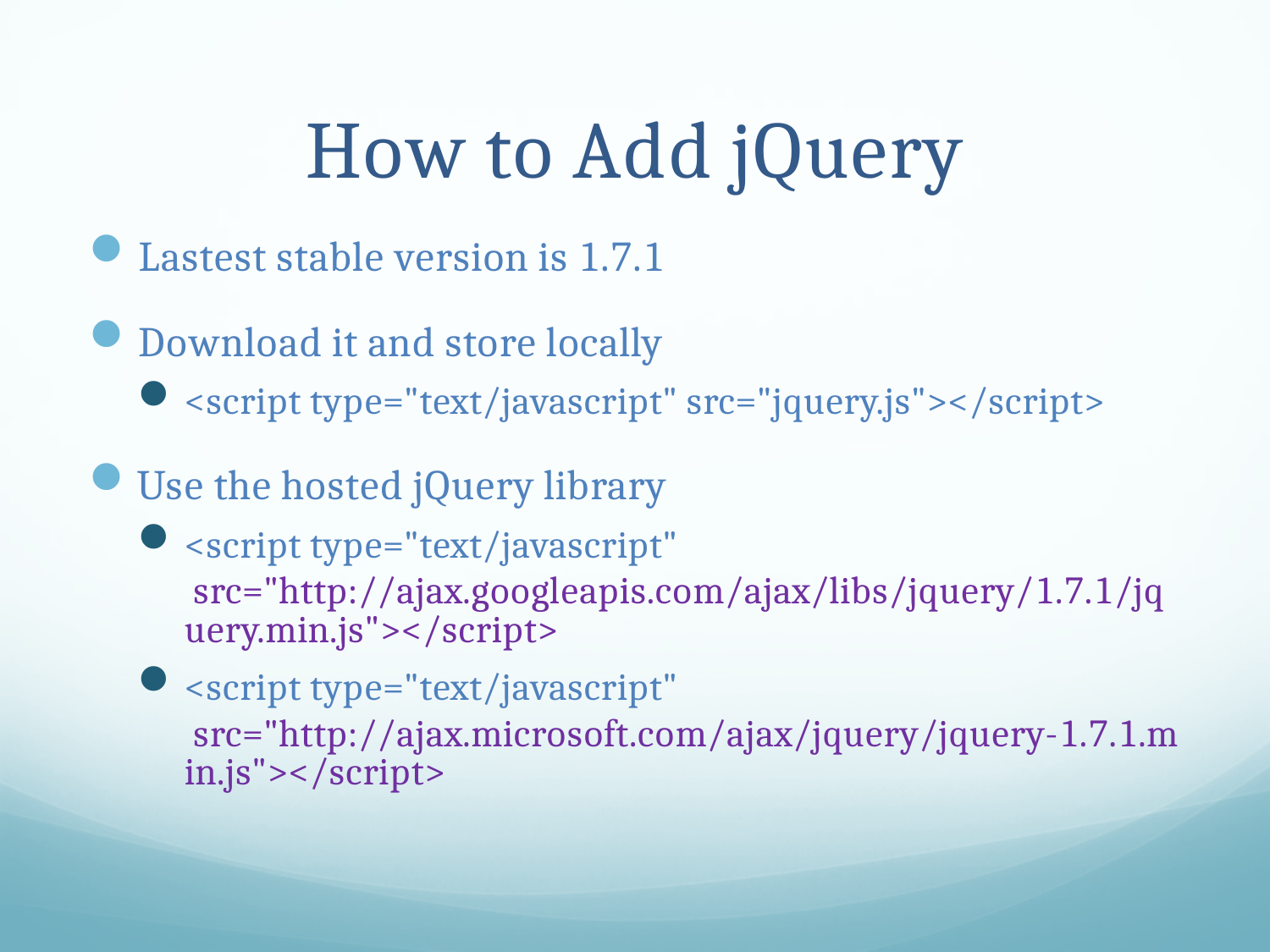

# How to Add jQuery
Lastest stable version is 1.7.1
Download it and store locally
<script type="text/javascript" src="jquery.js"></script>
Use the hosted jQuery library
<script type="text/javascript" src="http://ajax.googleapis.com/ajax/libs/jquery/1.7.1/jquery.min.js"></script>
<script type="text/javascript" src="http://ajax.microsoft.com/ajax/jquery/jquery-1.7.1.min.js"></script>